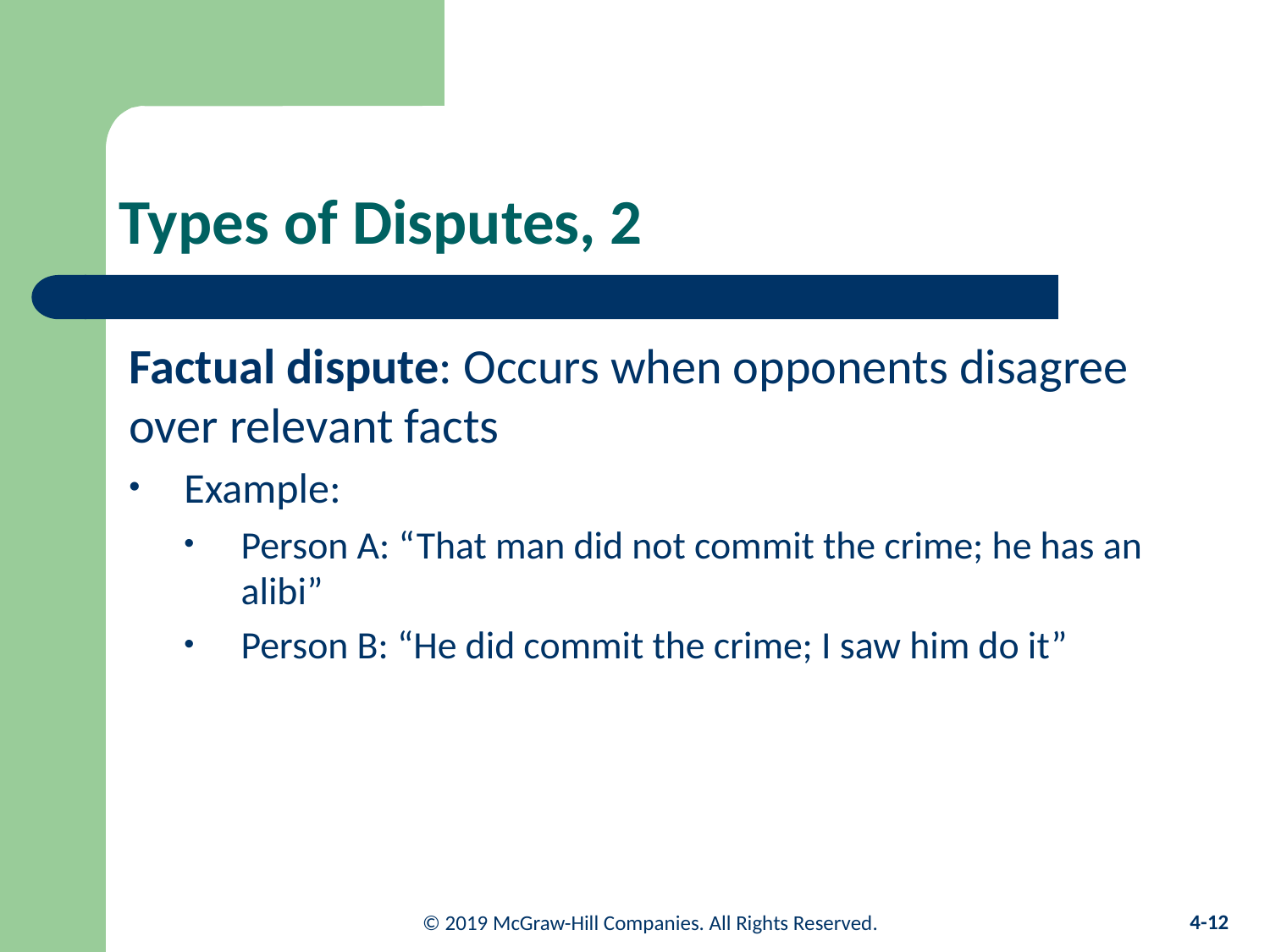

# Types of Disputes, 2
Factual dispute: Occurs when opponents disagree over relevant facts
Example:
Person A: “That man did not commit the crime; he has an alibi”
Person B: “He did commit the crime; I saw him do it”